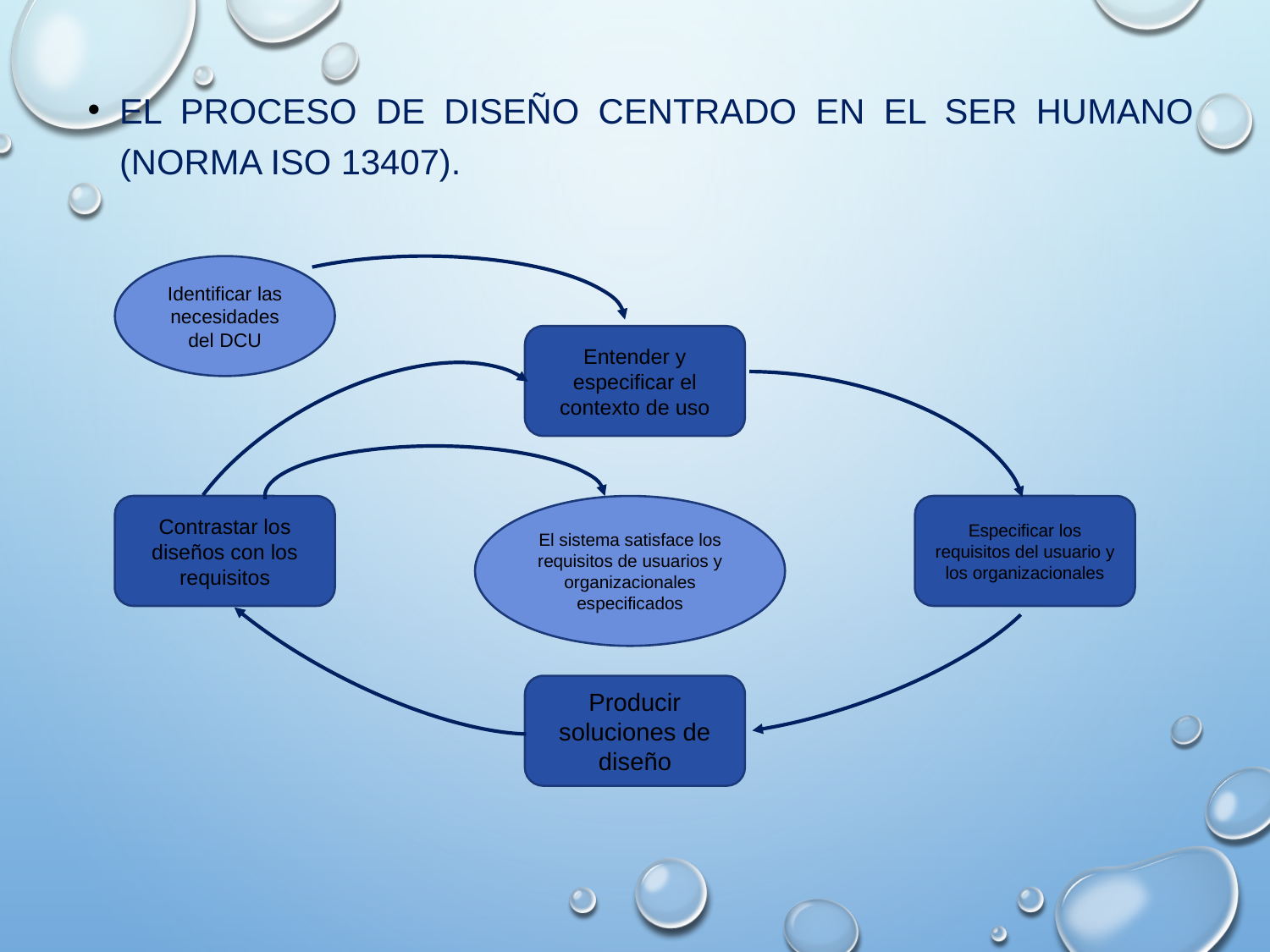

El proceso de diseño centrado en el ser humano (norma ISO 13407).

Identificar las necesidades del DCU

Entender y especificar el contexto de uso

Contrastar los diseños con los requisitos
El sistema satisface los requisitos de usuarios y organizacionales especificados
Especificar los requisitos del usuario y los organizacionales

Producir soluciones de diseño
#